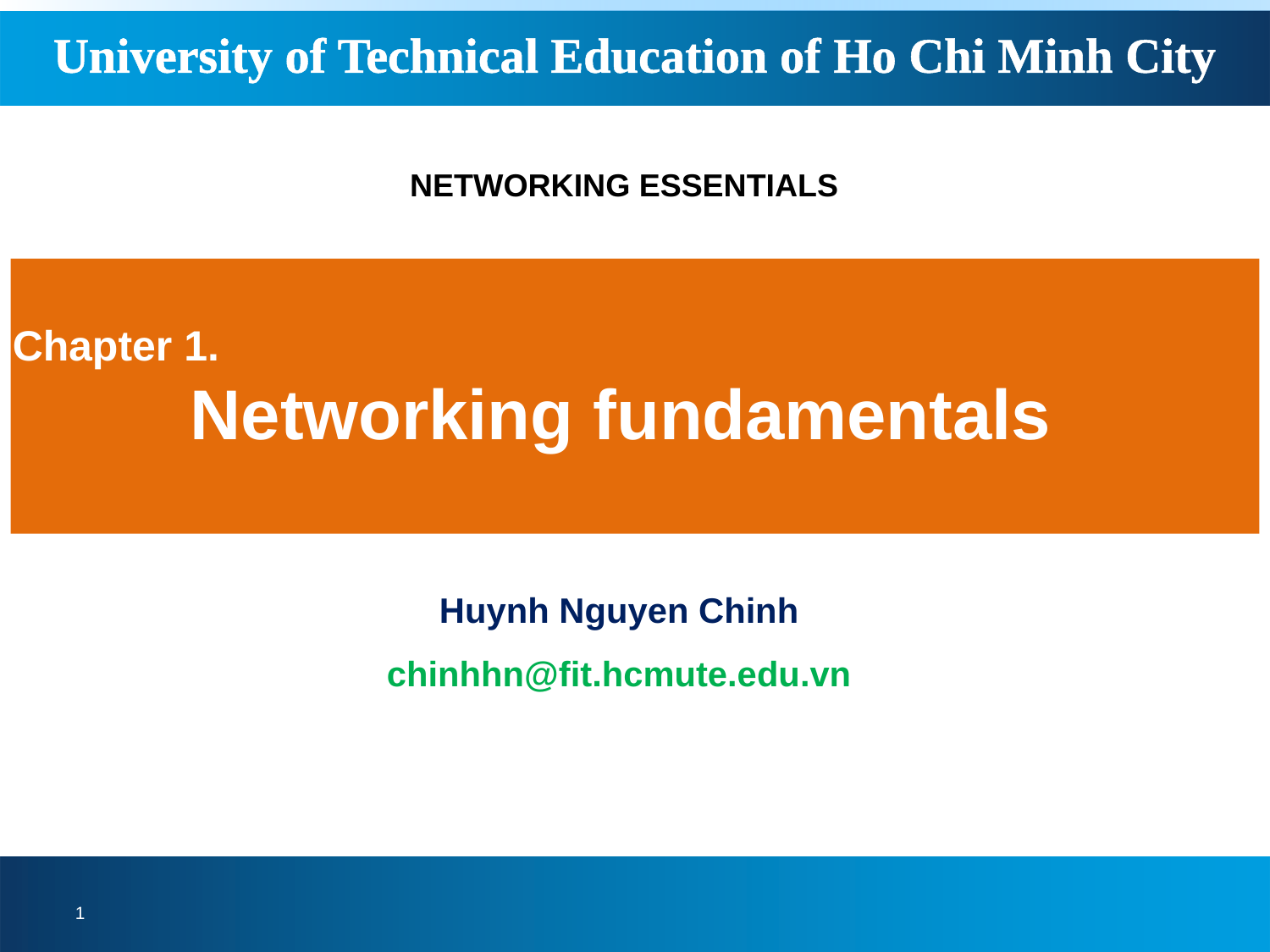

University of Technical Education of Ho Chi Minh City

NETWORKING ESSENTIALS
Chapter 1.
Networking fundamentals

Huynh Nguyen Chinh
chinhhn@fit.hcmute.edu.vn